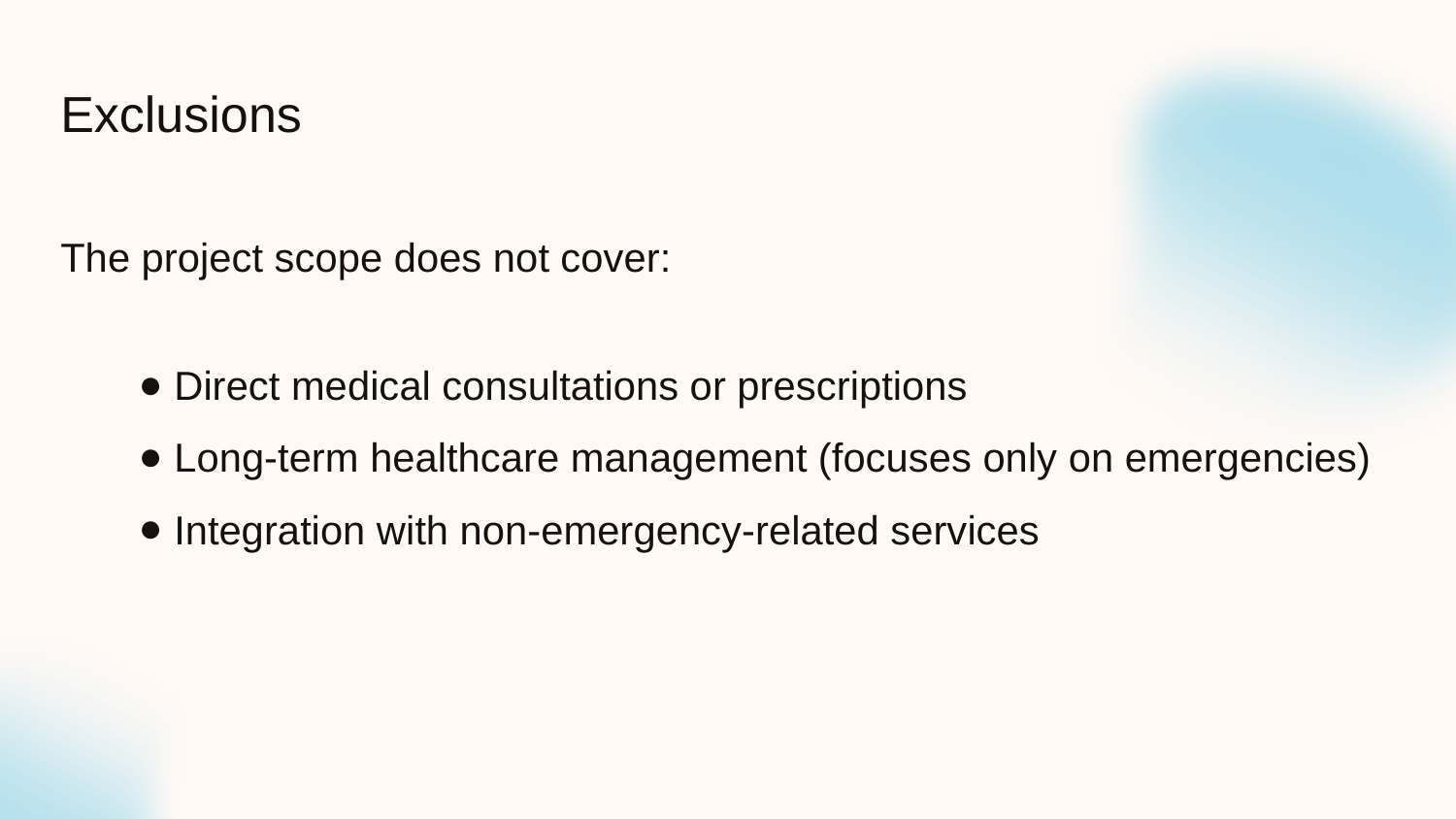

Exclusions
The project scope does not cover:

 Direct medical consultations or prescriptions
 Long-term healthcare management (focuses only on emergencies)
 Integration with non-emergency-related services